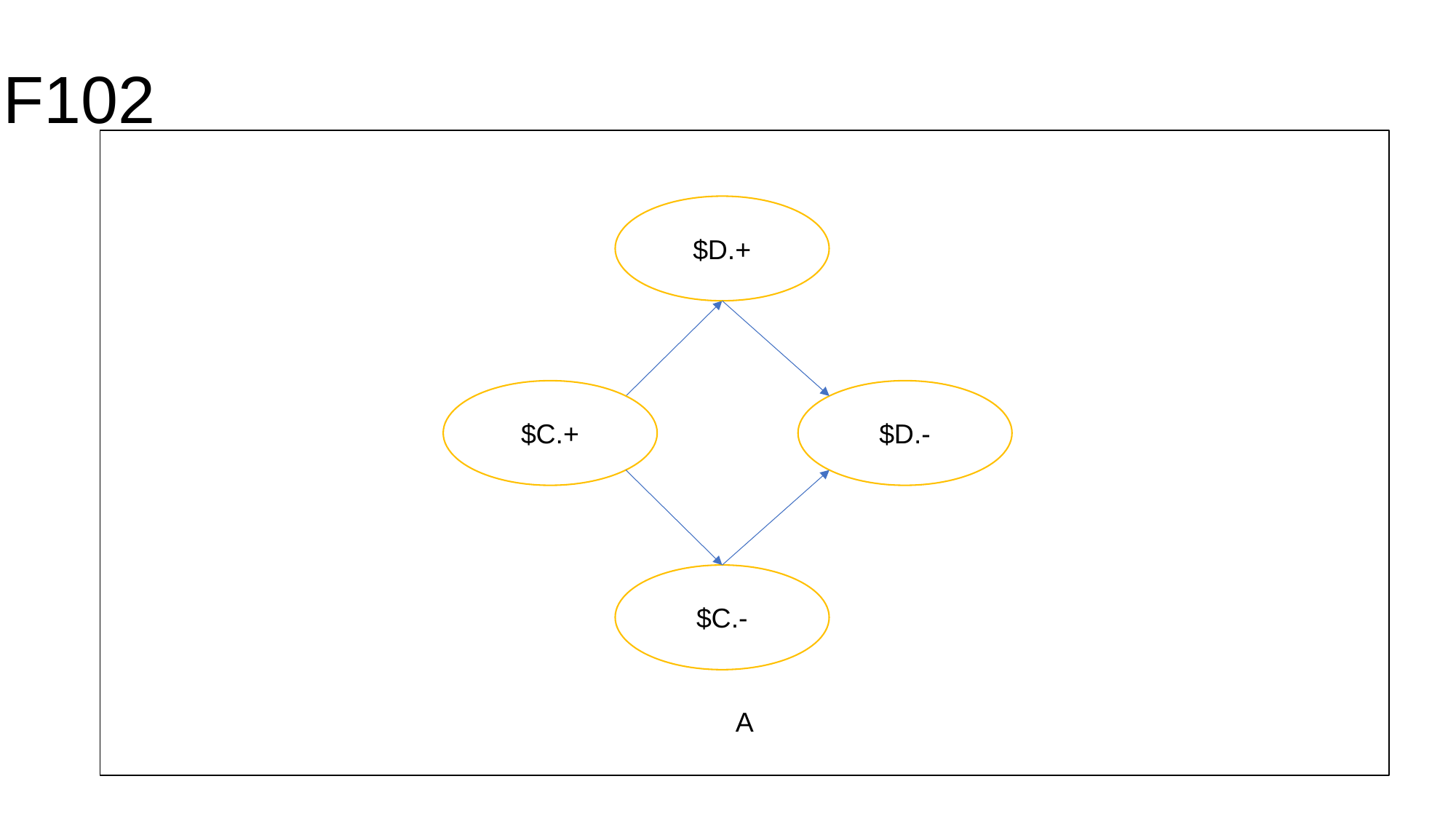

# F102

A

$D.+
$C.+
$D.-
$C.-